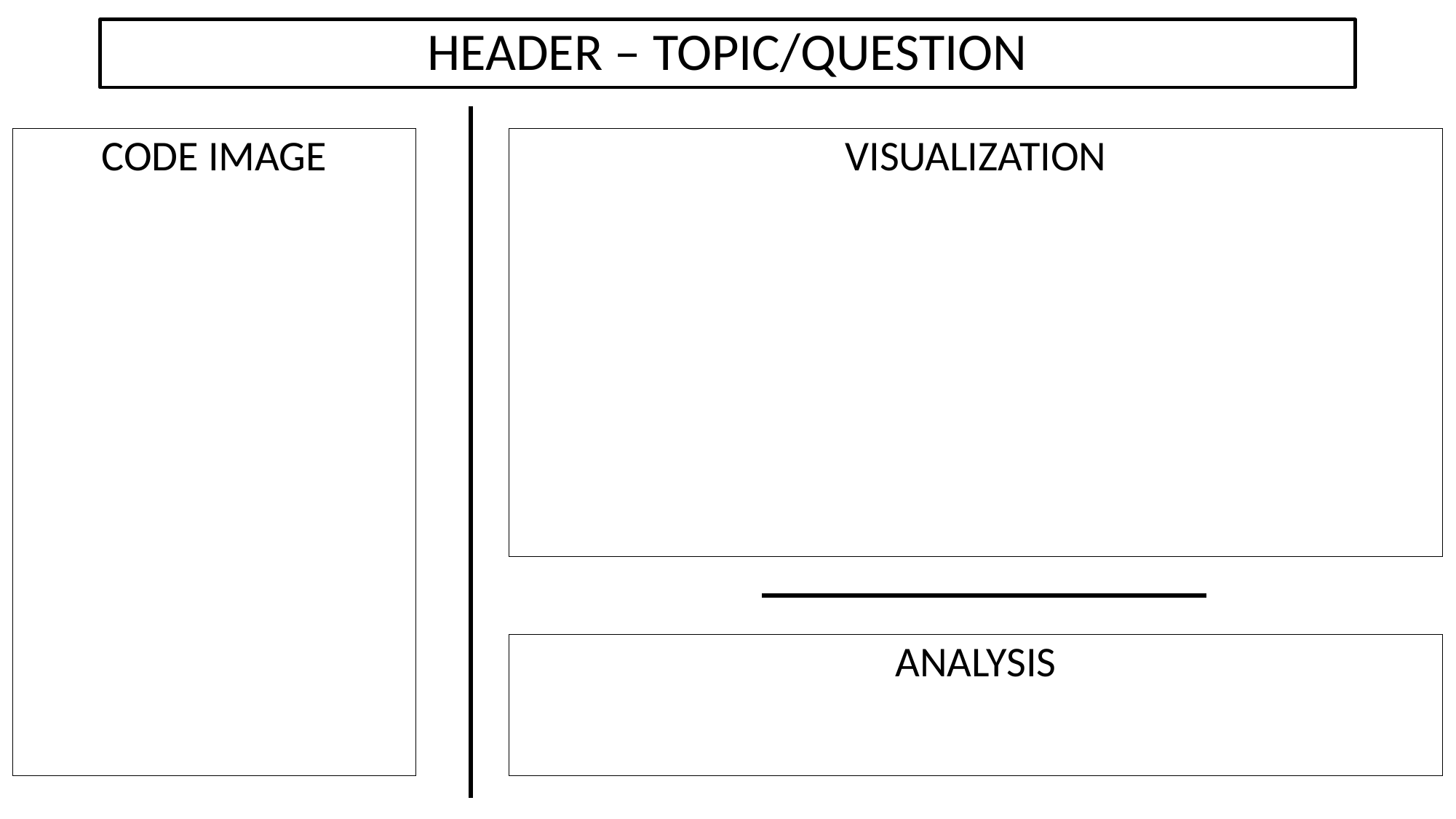

# HEADER – TOPIC/QUESTION
CODE IMAGE
VISUALIZATION
ANALYSIS